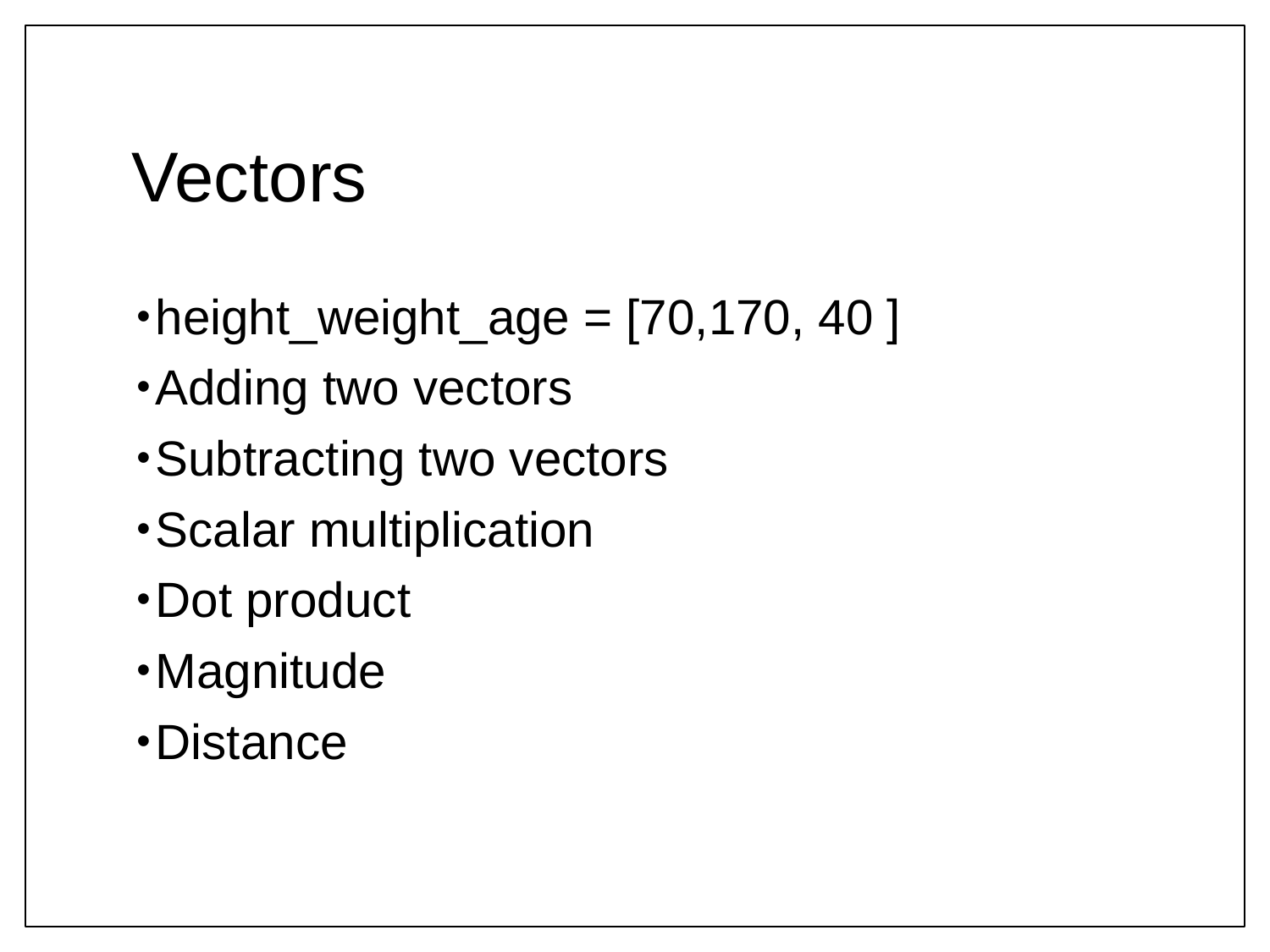

# Vectors
height_weight_age = [70,170, 40 ]
Adding two vectors
Subtracting two vectors
Scalar multiplication
Dot product
Magnitude
Distance